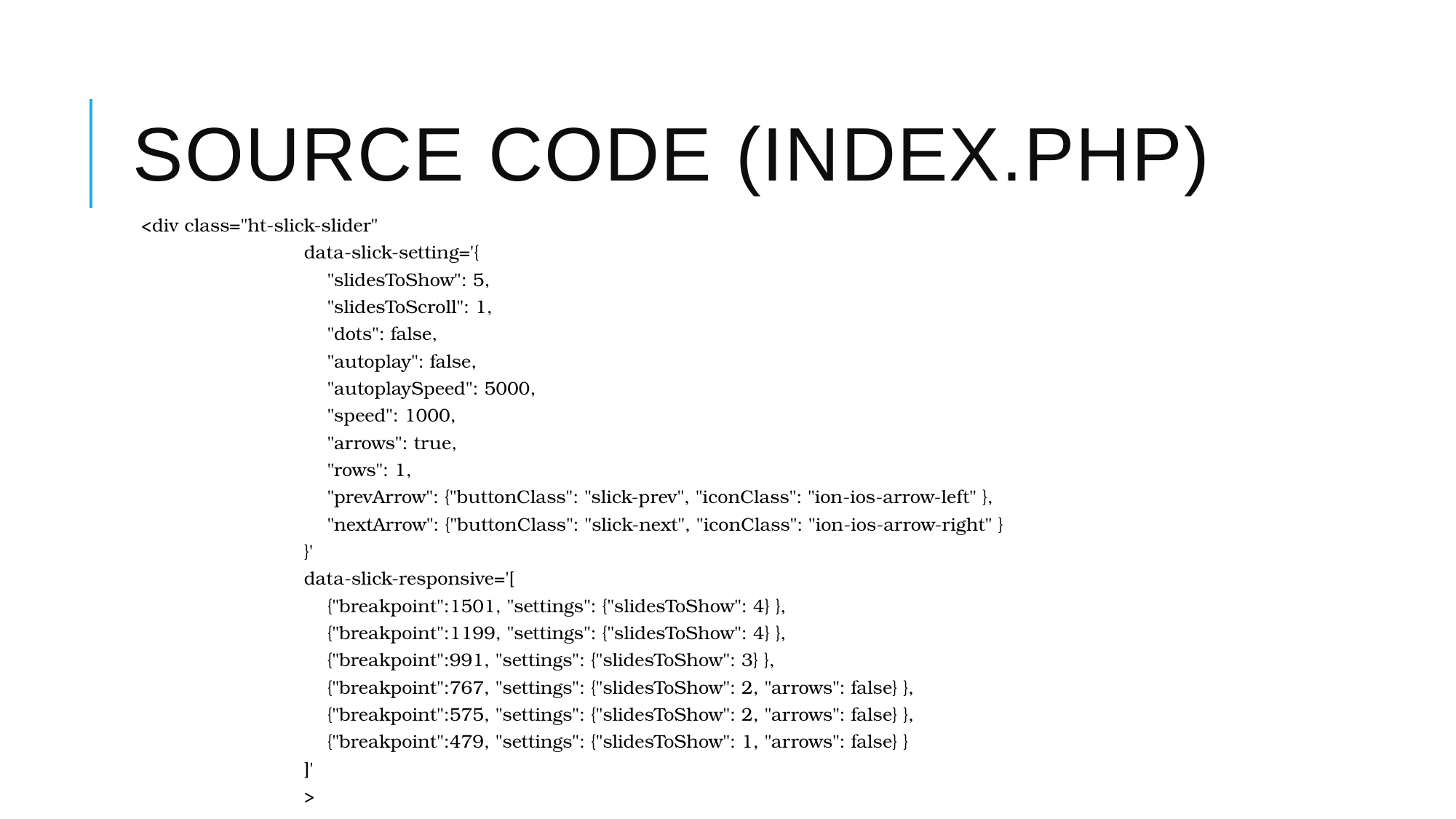

# Source code (Index.php)
	<div class="ht-slick-slider"
                            data-slick-setting='{
                                "slidesToShow": 5,
                                "slidesToScroll": 1,
                                "dots": false,
                                "autoplay": false,
                                "autoplaySpeed": 5000,
                                "speed": 1000,
                                "arrows": true,
                                "rows": 1,
                                "prevArrow": {"buttonClass": "slick-prev", "iconClass": "ion-ios-arrow-left" },
                                "nextArrow": {"buttonClass": "slick-next", "iconClass": "ion-ios-arrow-right" }
                            }'
                            data-slick-responsive='[
                                {"breakpoint":1501, "settings": {"slidesToShow": 4} },
                                {"breakpoint":1199, "settings": {"slidesToShow": 4} },
                                {"breakpoint":991, "settings": {"slidesToShow": 3} },
                                {"breakpoint":767, "settings": {"slidesToShow": 2, "arrows": false} },
                                {"breakpoint":575, "settings": {"slidesToShow": 2, "arrows": false} },
                                {"breakpoint":479, "settings": {"slidesToShow": 1, "arrows": false} }
                            ]'
                            >